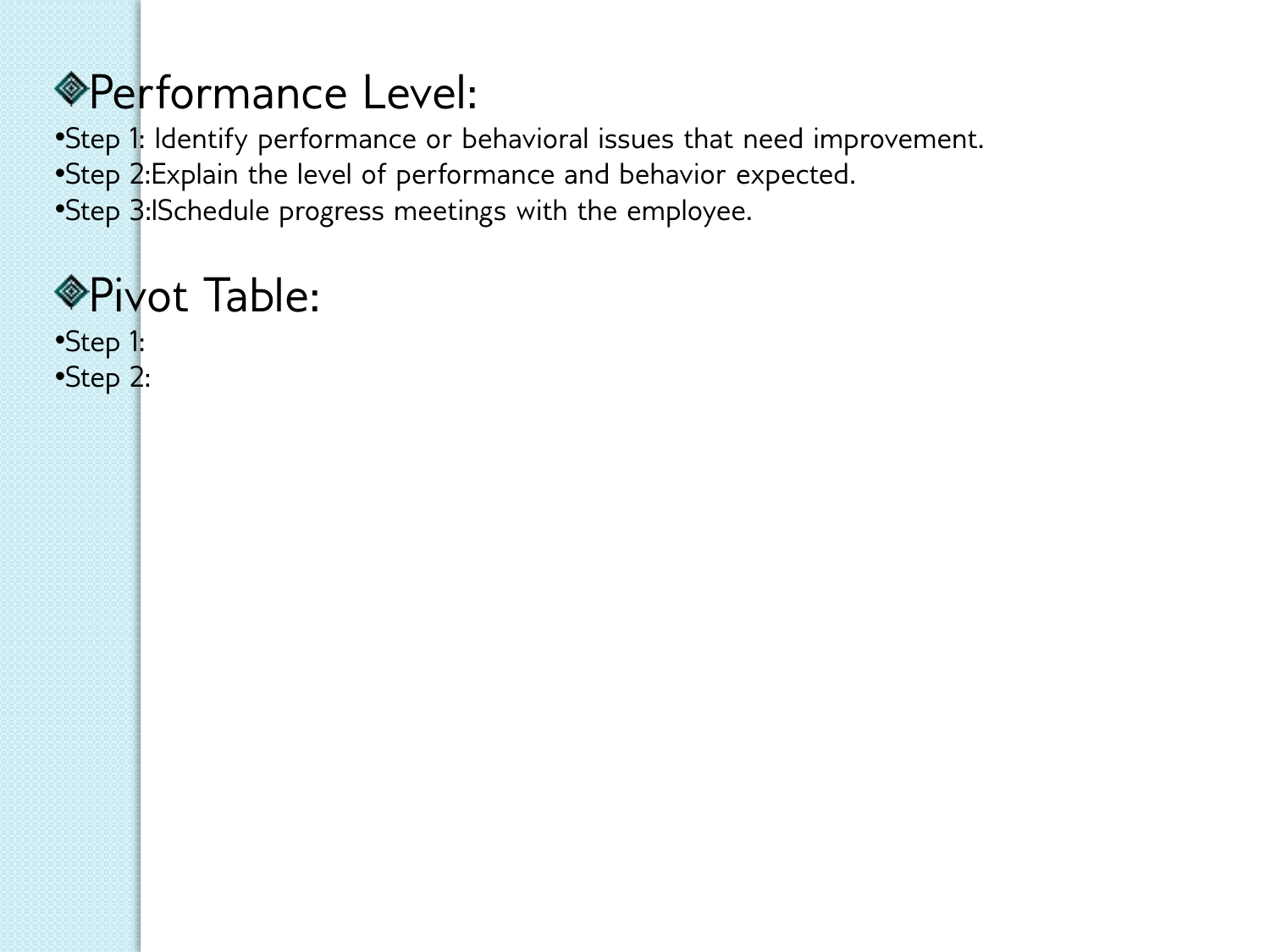

Performance Level:
Step 1: Identify performance or behavioral issues that need improvement.
Step 2:Explain the level of performance and behavior expected.
Step 3:lSchedule progress meetings with the employee.

Pivot Table:
Step 1:
Step 2: